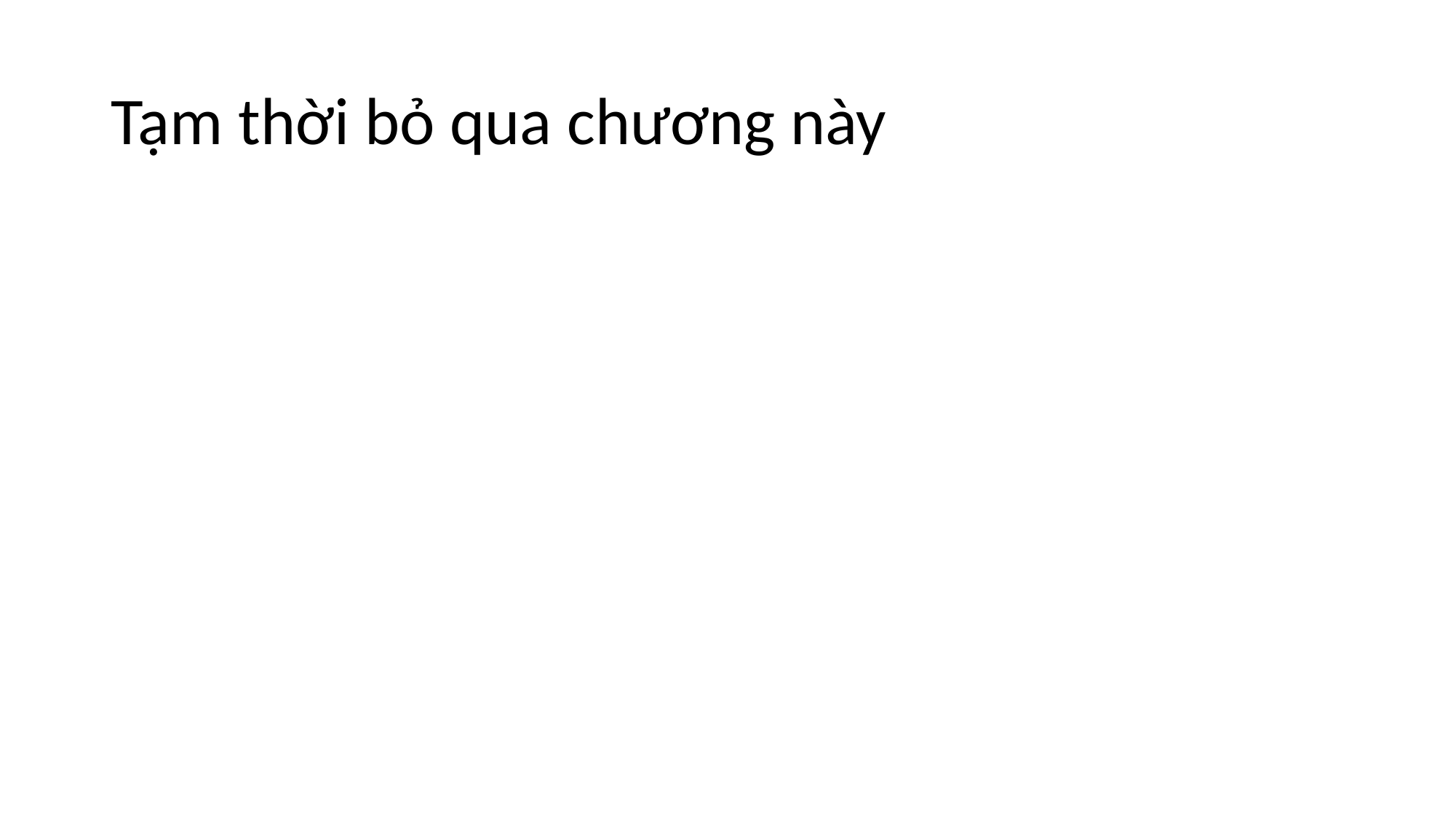

# Tạm thời bỏ qua chương này